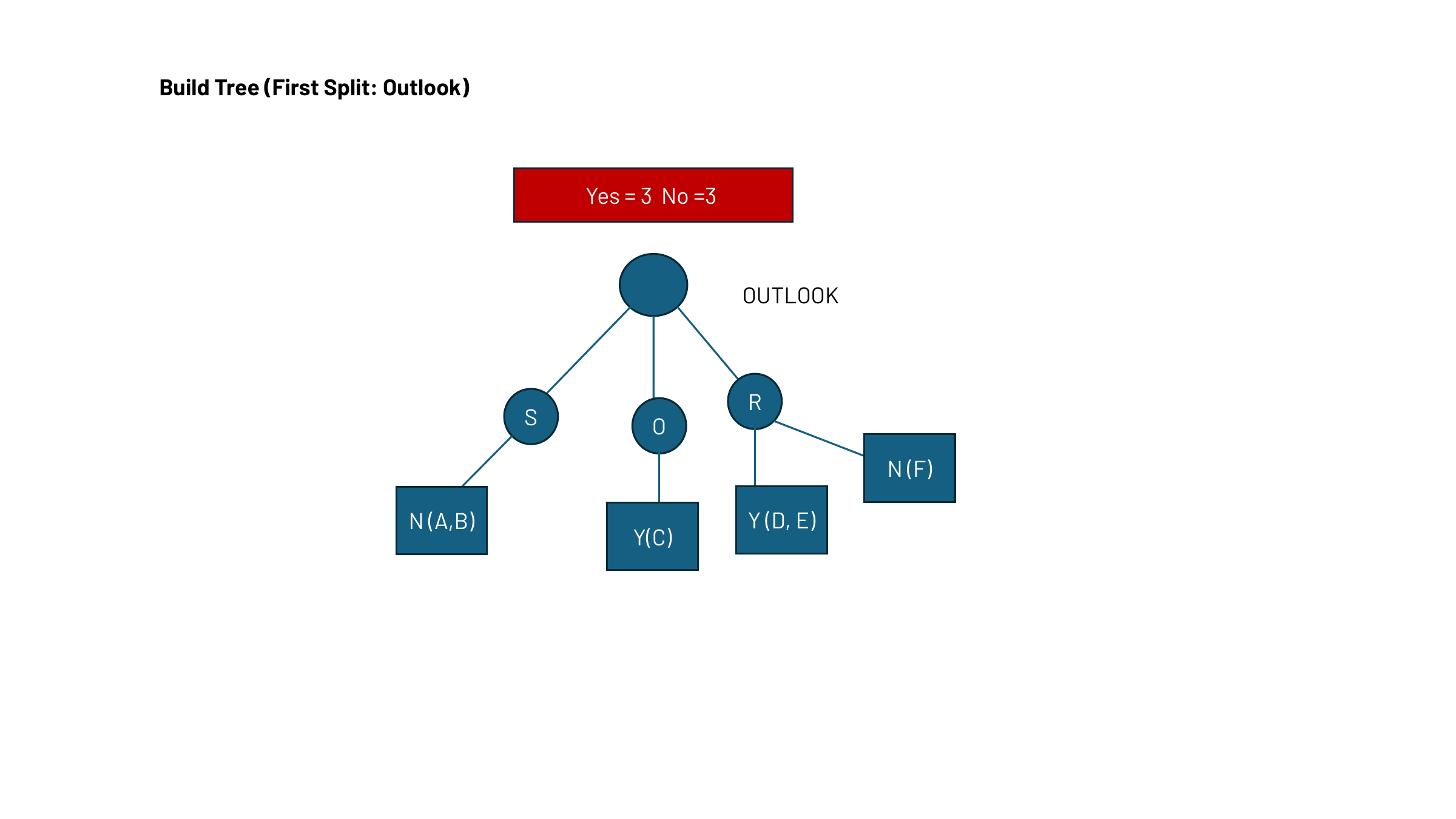

Build Tree (First Split: Outlook)
Yes = 3  No =3

OUTLOOK
R
S
O
N (F)
Y (D, E)
N (A,B)
Y(C)